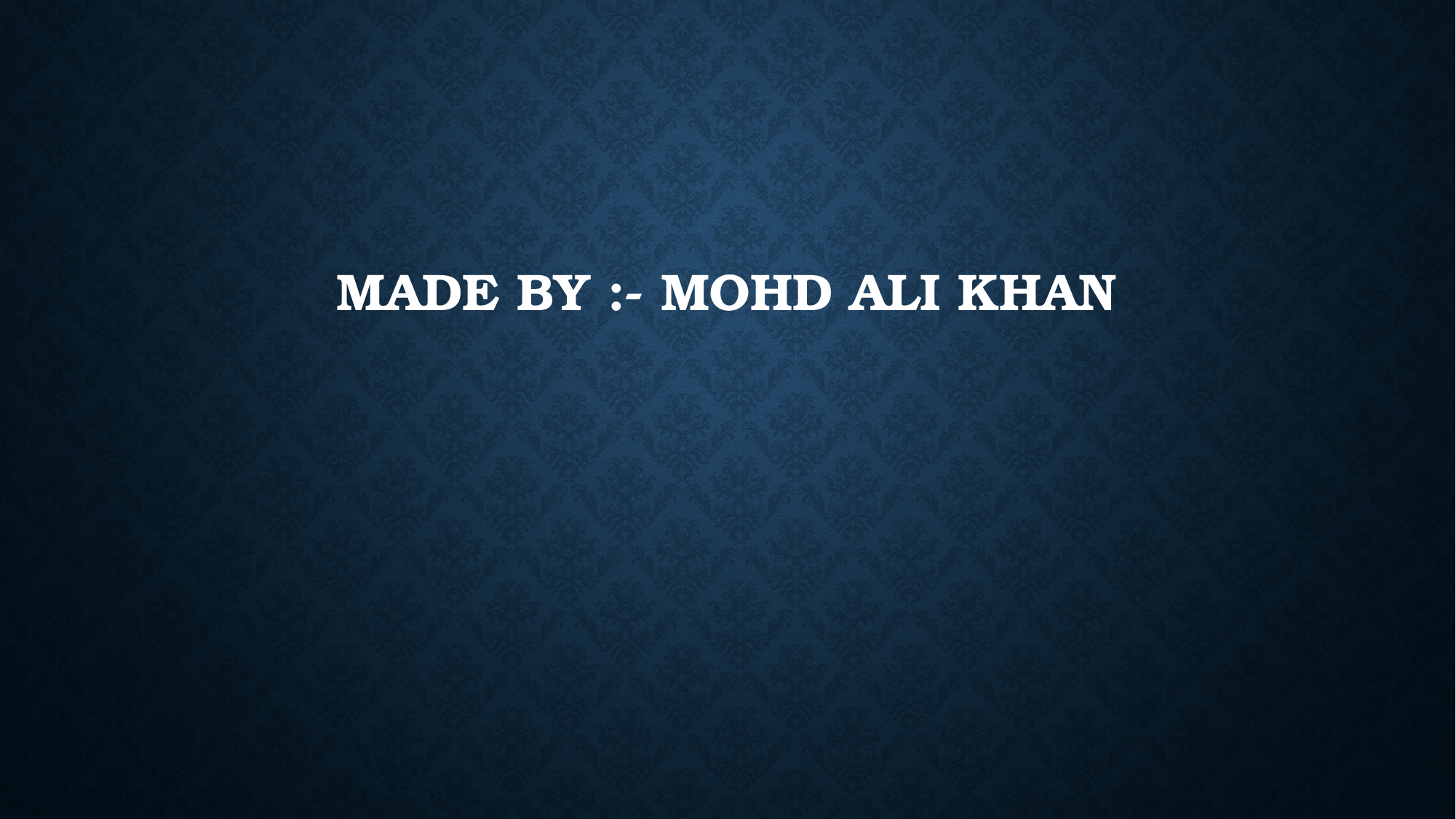

# Made by :- mohd ali khan